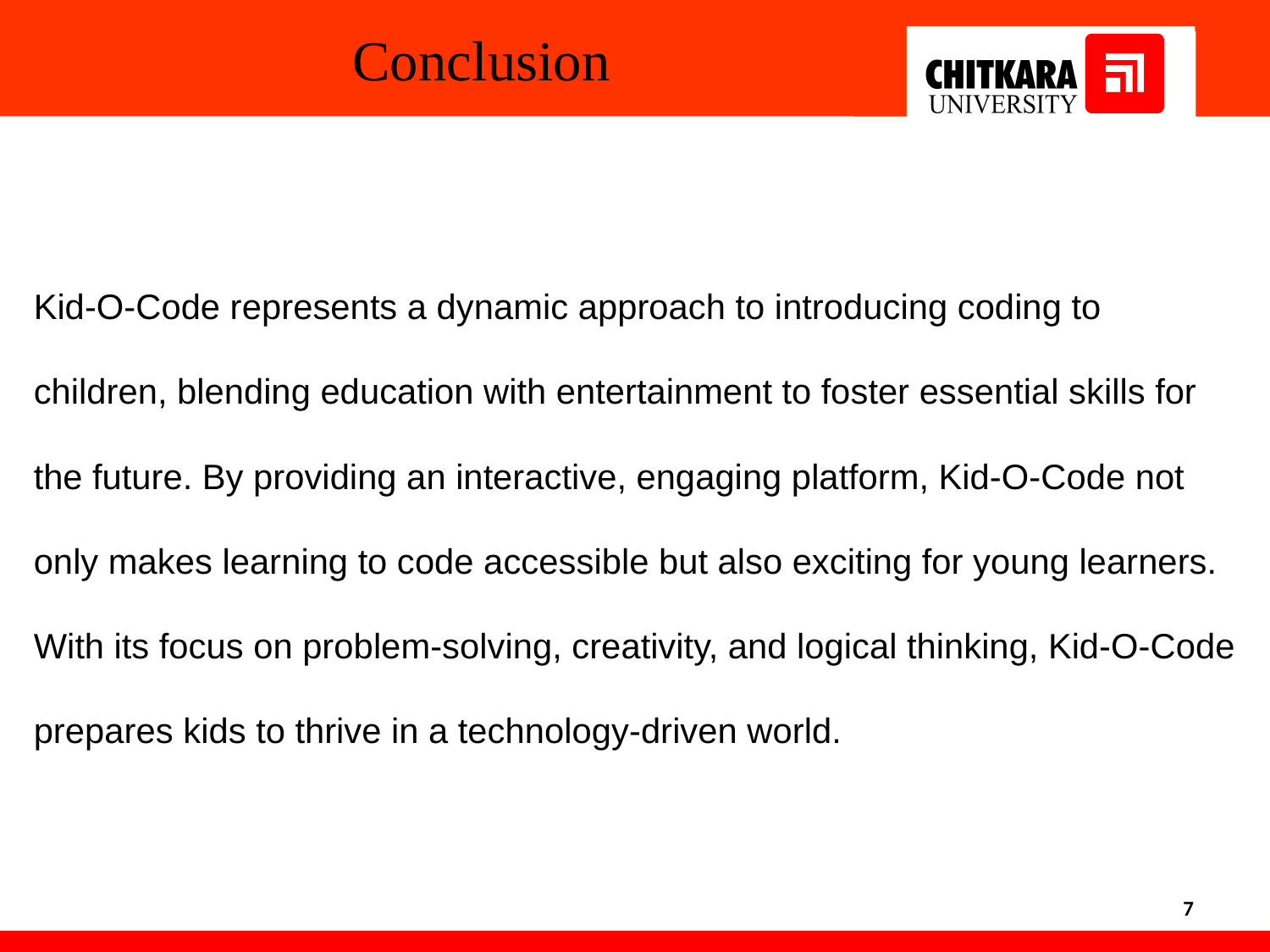

Conclusion
Kid-O-Code represents a dynamic approach to introducing coding to children, blending education with entertainment to foster essential skills for the future. By providing an interactive, engaging platform, Kid-O-Code not only makes learning to code accessible but also exciting for young learners. With its focus on problem-solving, creativity, and logical thinking, Kid-O-Code prepares kids to thrive in a technology-driven world.
7